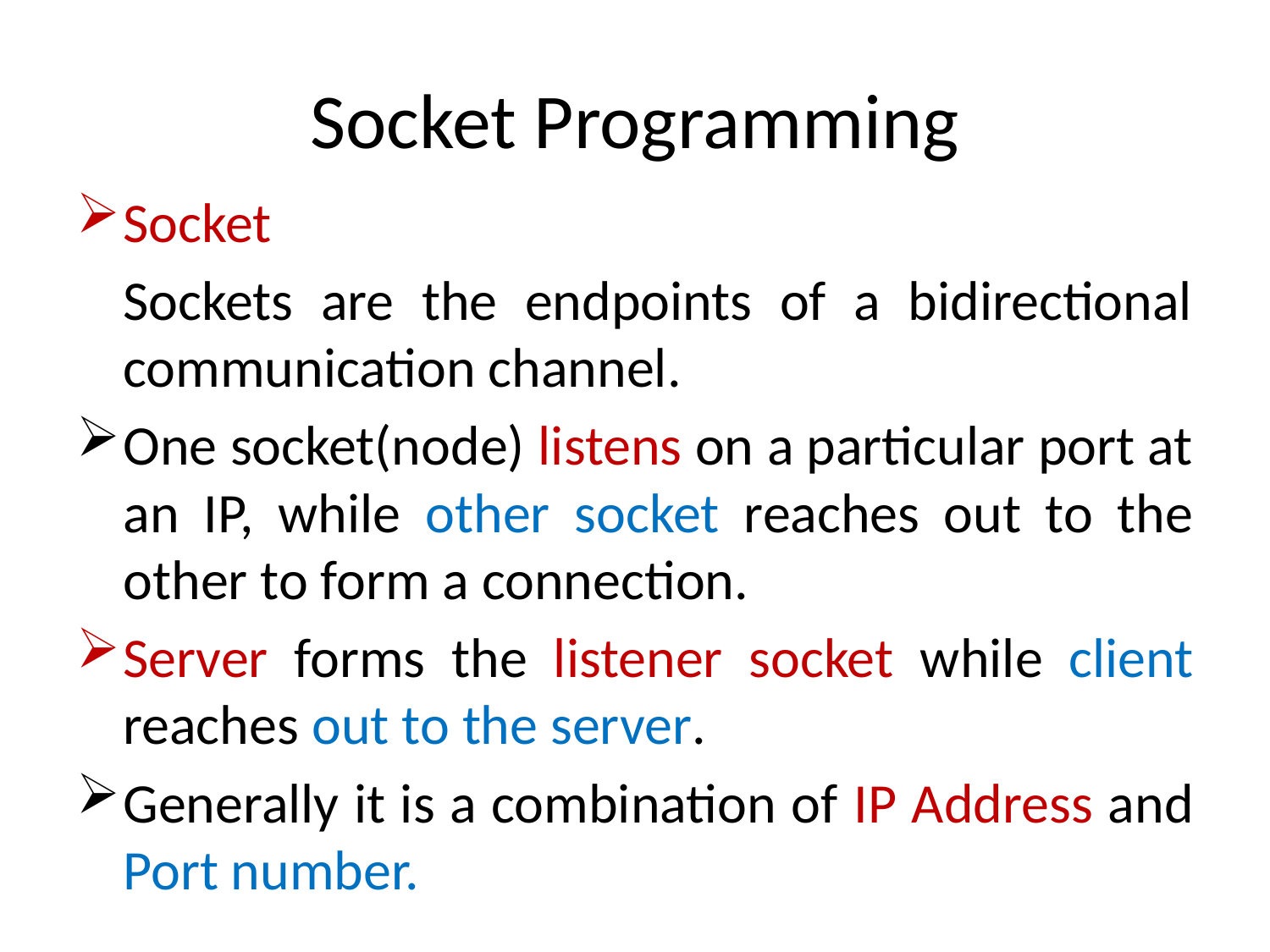

# Socket Programming
Socket
	Sockets are the endpoints of a bidirectional communication channel.
One socket(node) listens on a particular port at an IP, while other socket reaches out to the other to form a connection.
Server forms the listener socket while client reaches out to the server.
Generally it is a combination of IP Address and Port number.